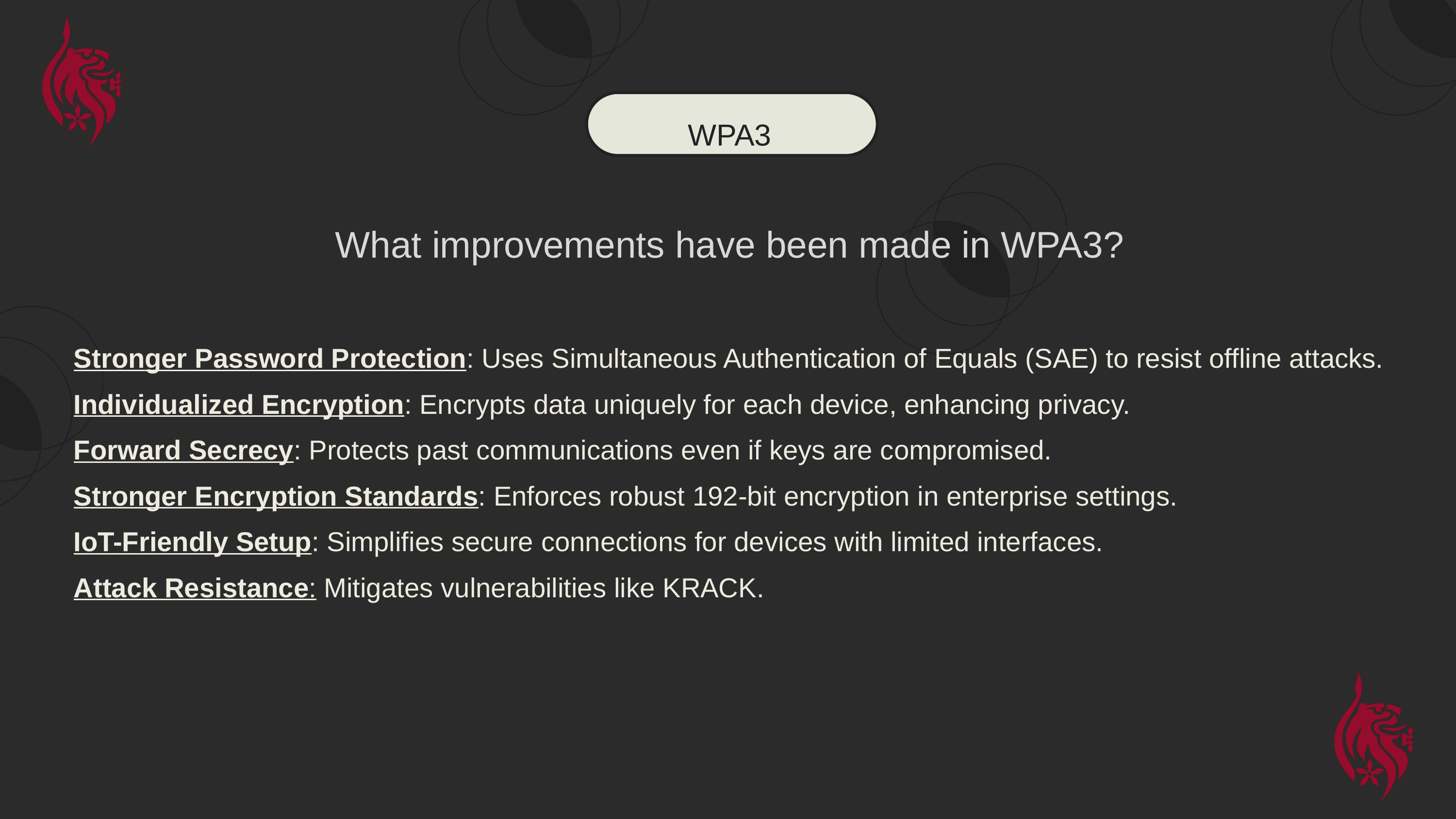

WPA3

What improvements have been made in WPA3?

Stronger Password Protection: Uses Simultaneous Authentication of Equals (SAE) to resist offline attacks.
Individualized Encryption: Encrypts data uniquely for each device, enhancing privacy.
Forward Secrecy: Protects past communications even if keys are compromised.
Stronger Encryption Standards: Enforces robust 192-bit encryption in enterprise settings.
IoT-Friendly Setup: Simplifies secure connections for devices with limited interfaces.
Attack Resistance: Mitigates vulnerabilities like KRACK.